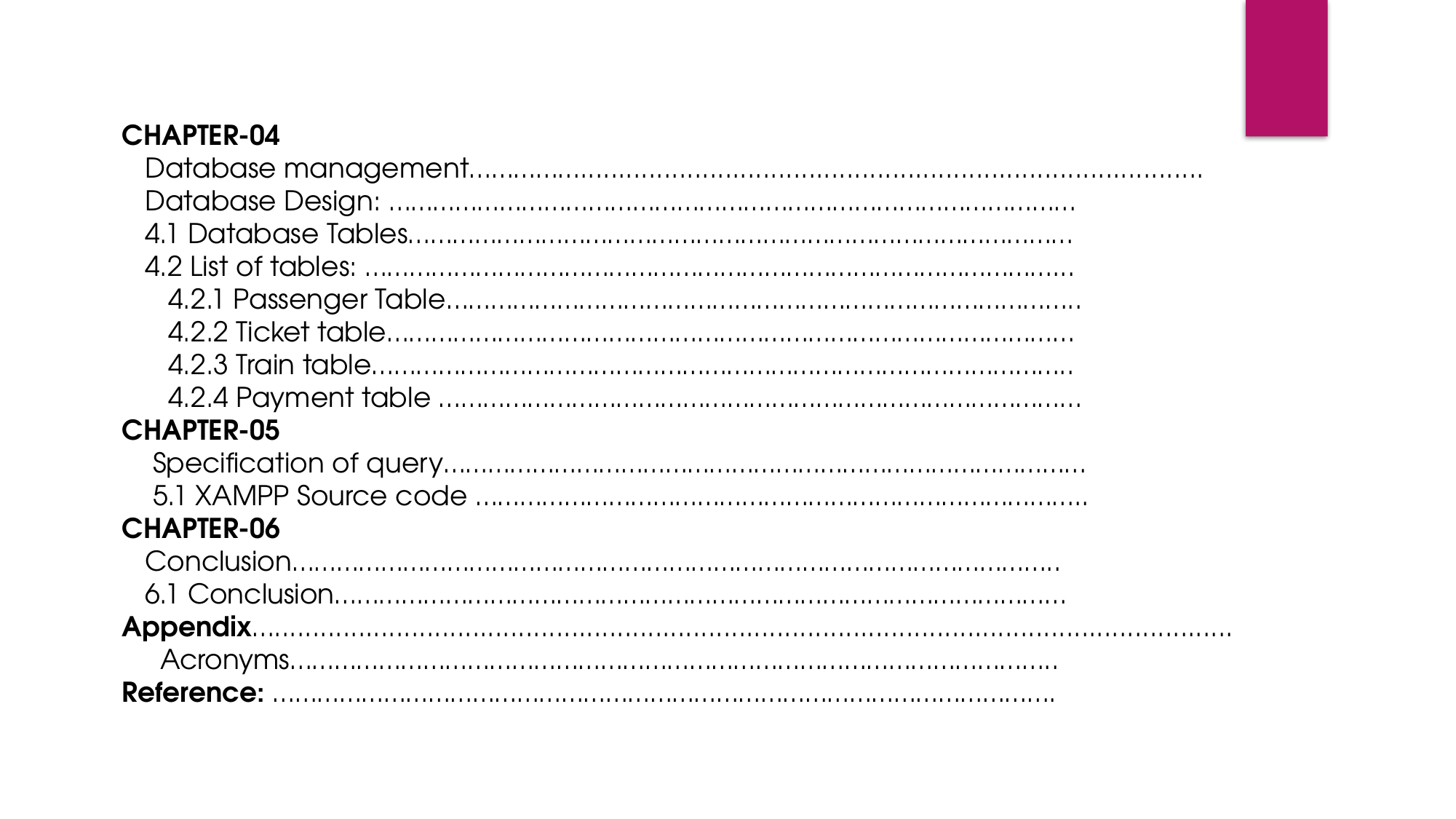

CHAPTER-04
   Database management……………..................................................................................
   Database Design: …………………………………………………………………………………
   4.1 Database Tables………………………………………………………………………………
   4.2 List of tables: …………………………………………………………………………………...
      4.2.1 Passenger Table…………………………………………………………………………..
      4.2.2 Ticket table…………………………………………………………………………………
      4.2.3 Train table…………………………………………………………………………………..
      4.2.4 Payment table ……………………………………………………………………………
CHAPTER-05
    Specification of query……………………………………………………………………………
    5.1 XAMPP Source code ………………………………………………………………………..
CHAPTER-06
   Conclusion…………………………………………………………………………………………..
   6.1 Conclusion………………………………………………………………………………………
Appendix…..............................................................................................................................
     Acronyms…………………………………………………………………………………………..
Reference: …………………………………………………………………………………………….